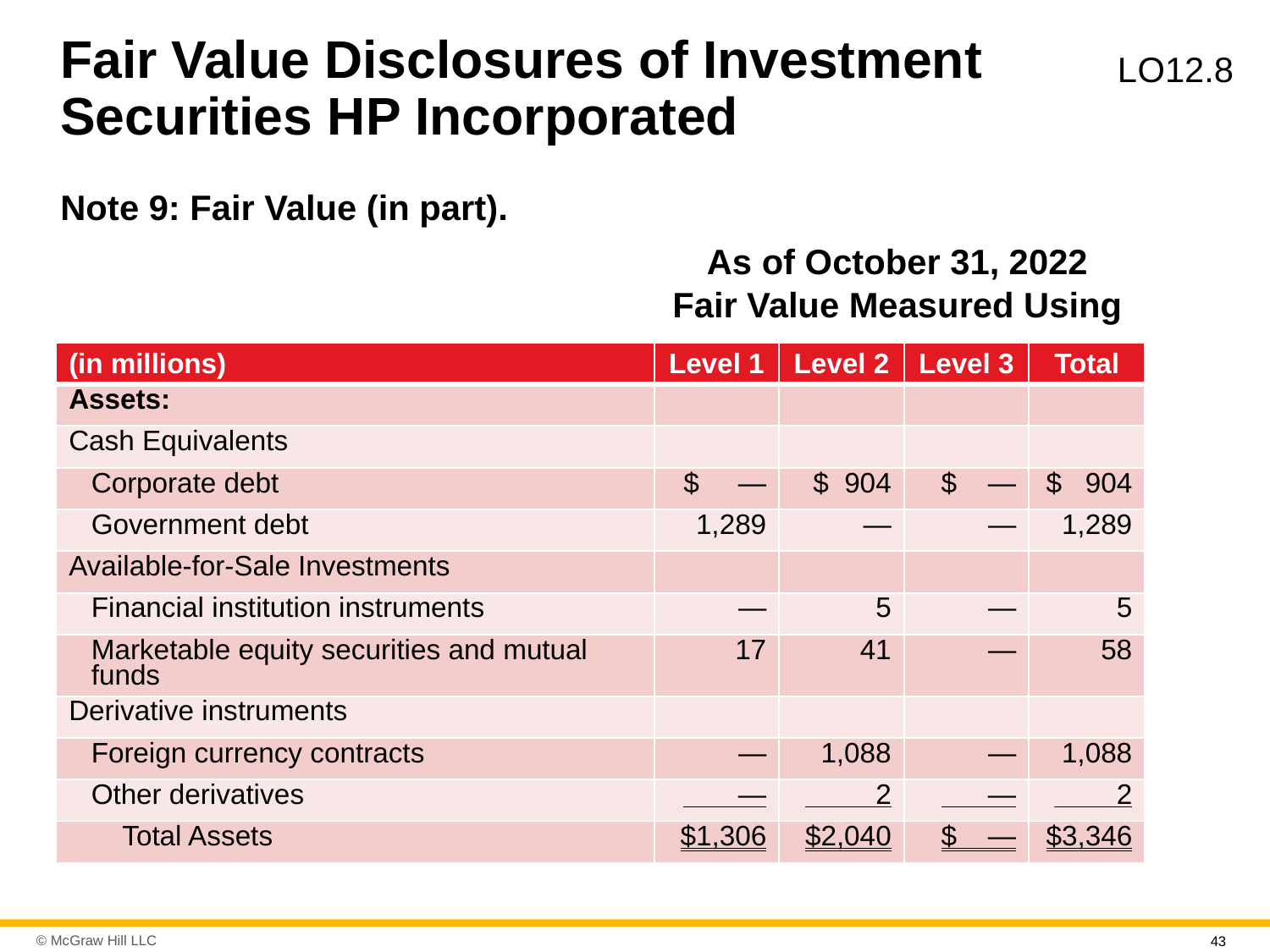

# Fair Value Disclosures of Investment Securities H P Incorporated
L O12.8
Note 9: Fair Value (in part).
As of October 31, 2022
Fair Value Measured Using
| (in millions) | Level 1 | Level 2 | Level 3 | Total |
| --- | --- | --- | --- | --- |
| Assets: |  |  |  |  |
| Cash Equivalents |  |  |  |  |
| Corporate debt | $ ― | $ 904 | $ ― | $ 904 |
| Government debt | 1,289 | ― | ― | 1,289 |
| Available-for-Sale Investments |  |  |  |  |
| Financial institution instruments | ― | 5 | ― | 5 |
| Marketable equity securities and mutual funds | 17 | 41 | ― | 58 |
| Derivative instruments |  |  |  |  |
| Foreign currency contracts | ― | 1,088 | ― | 1,088 |
| Other derivatives | ― | 2 | ― | 2 |
| Total Assets | $1,306 | $2,040 | $ ― | $3,346 |
43